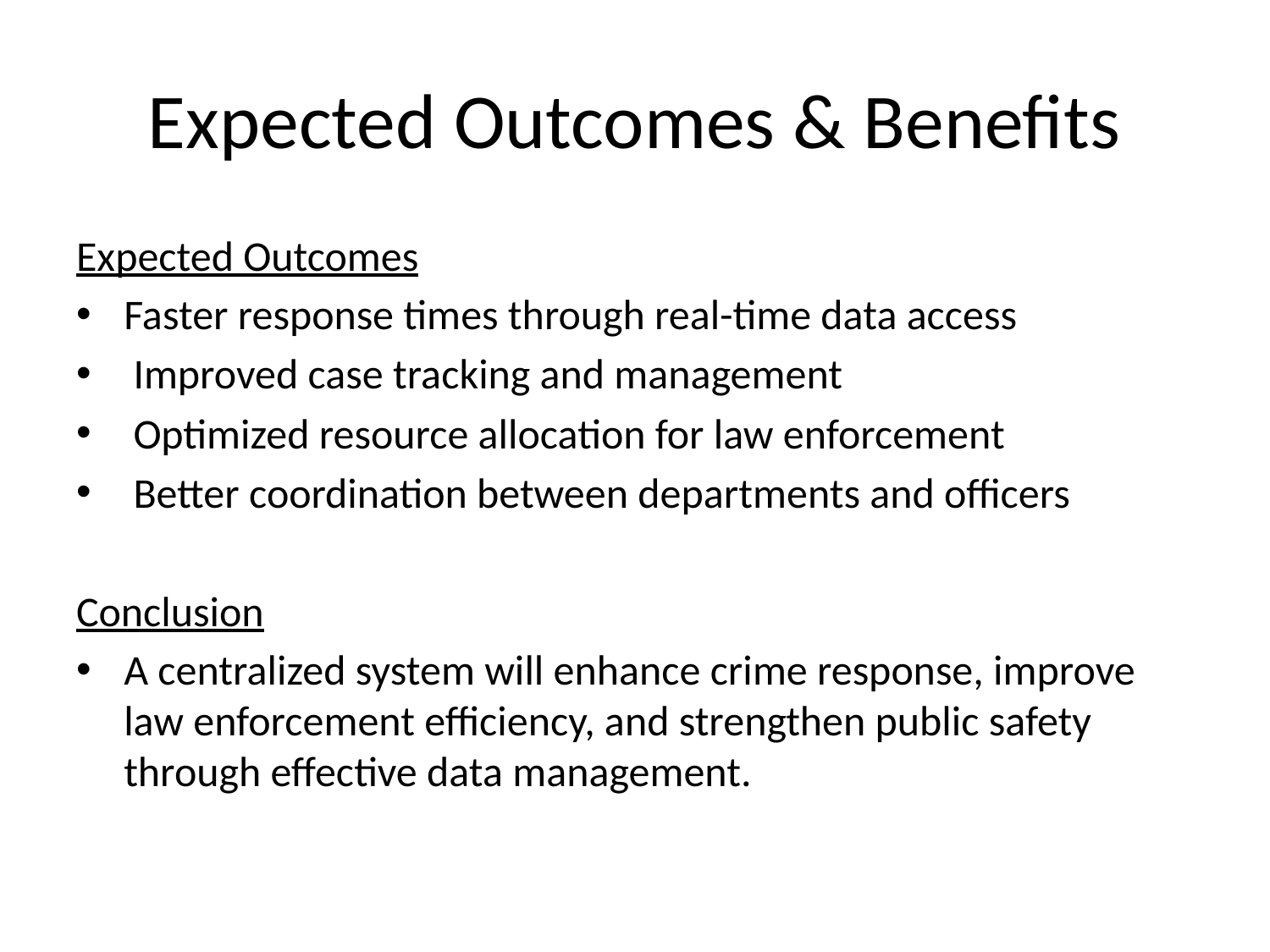

# Expected Outcomes & Benefits
Expected Outcomes
Faster response times through real-time data access
 Improved case tracking and management
 Optimized resource allocation for law enforcement
 Better coordination between departments and officers

Conclusion
A centralized system will enhance crime response, improve law enforcement efficiency, and strengthen public safety through effective data management.